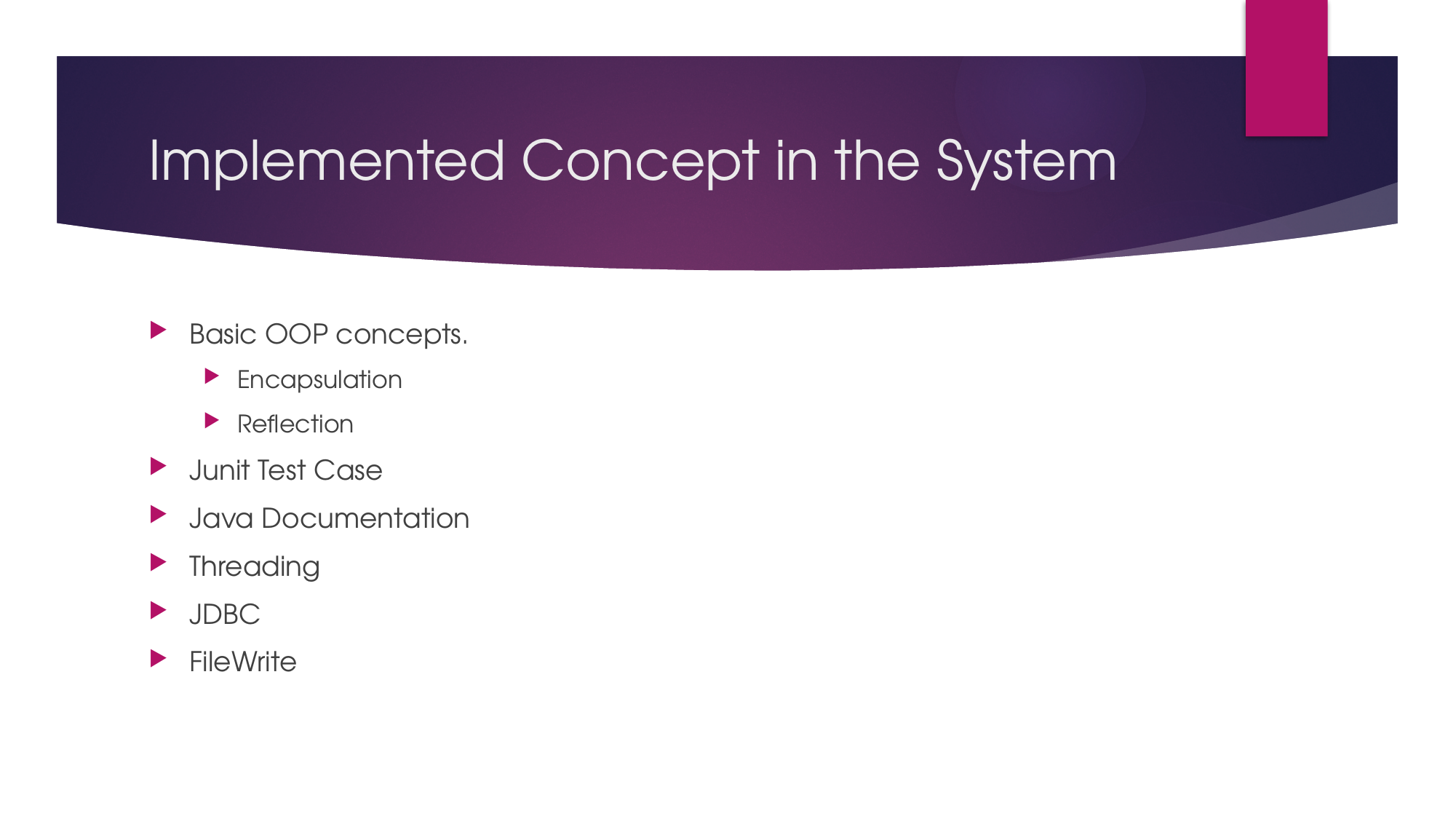

# Implemented Concept in the System
Basic OOP concepts.
Encapsulation
Reflection
Junit Test Case
Java Documentation
Threading
JDBC
FileWrite